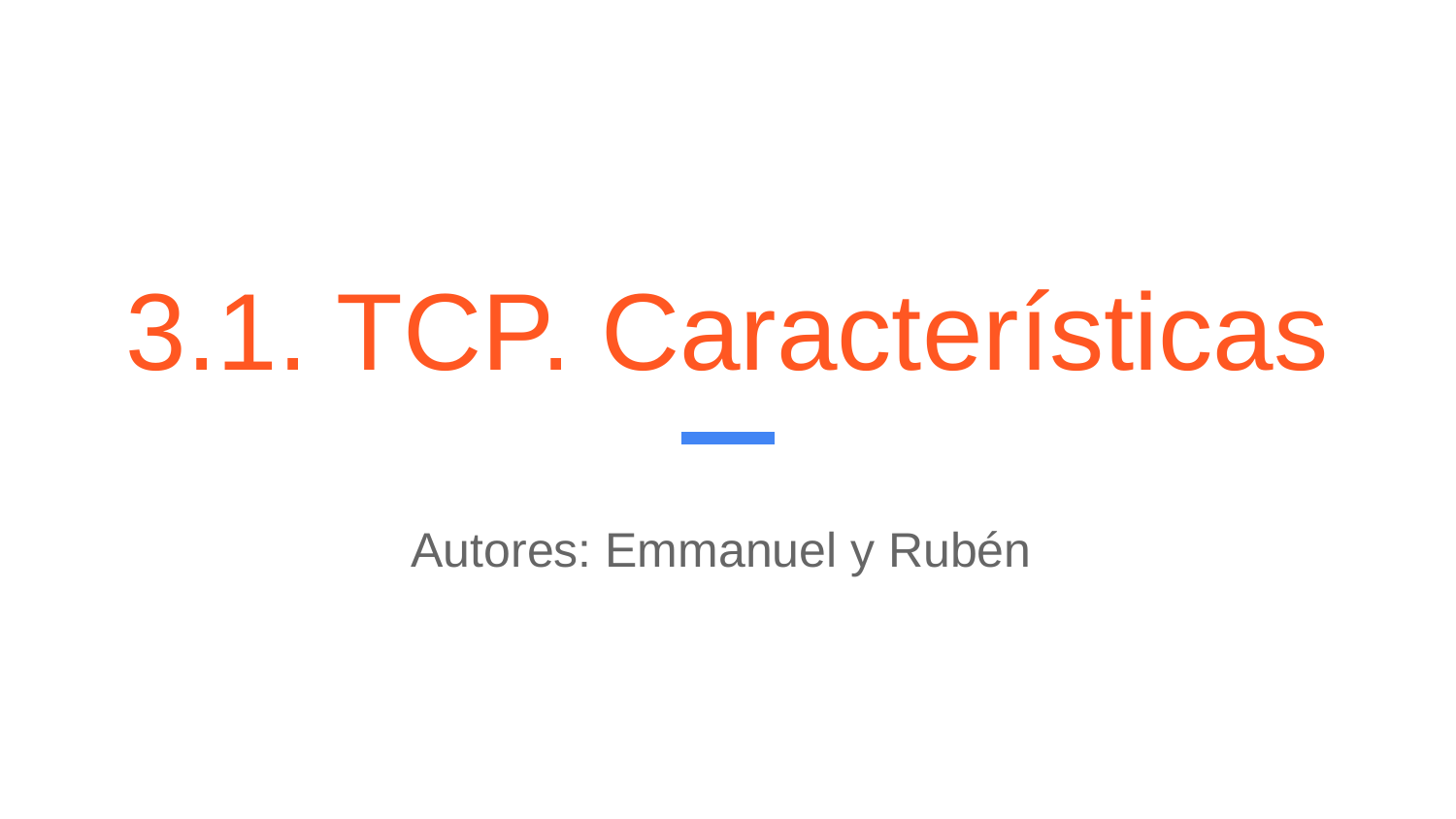

# 3.1. TCP. Características
Autores: Emmanuel y Rubén